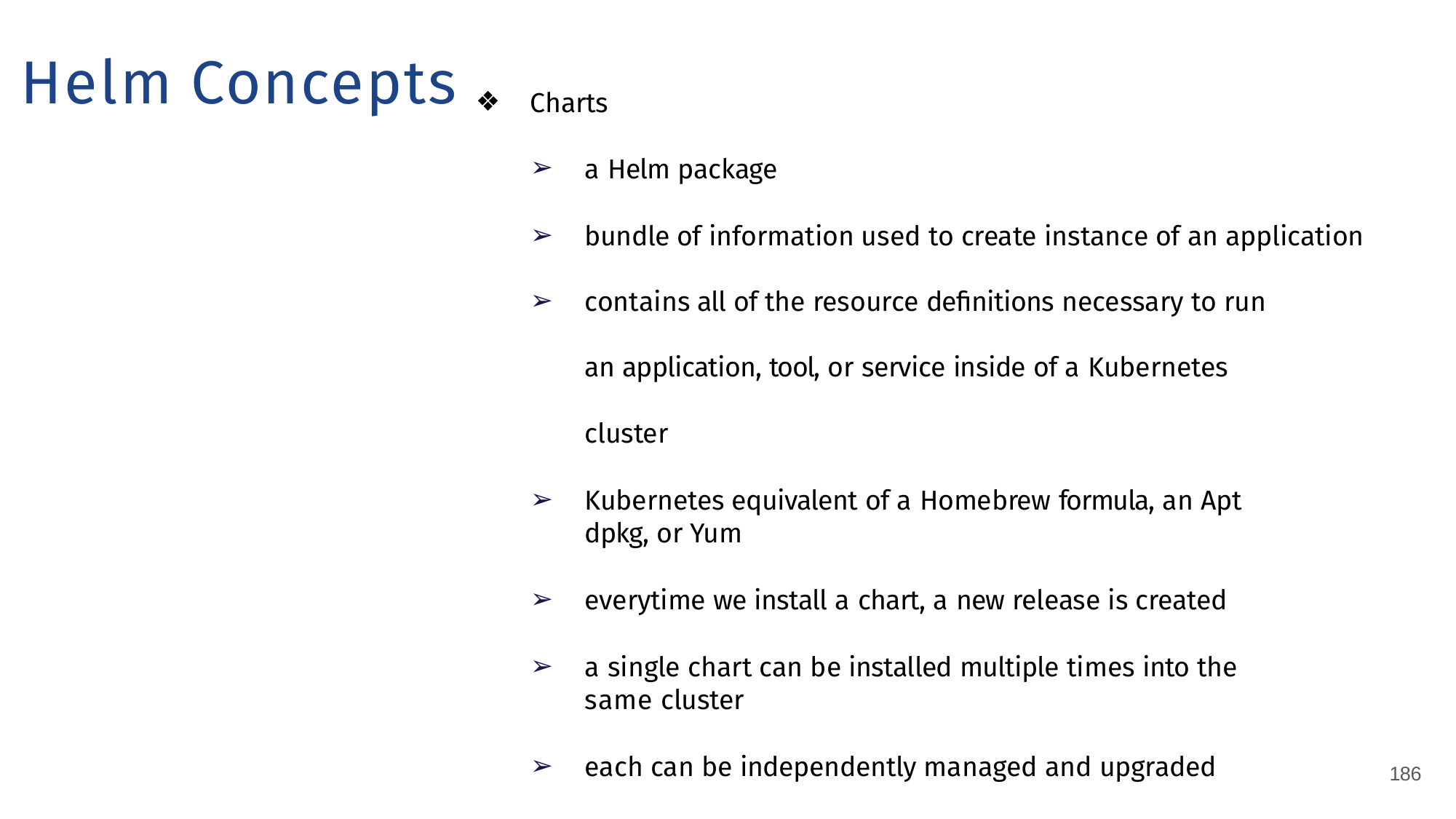

# Helm Concepts
Charts
a Helm package

bundle of information used to create instance of an application
contains all of the resource definitions necessary to run an application, tool, or service inside of a Kubernetes cluster

Kubernetes equivalent of a Homebrew formula, an Apt dpkg, or Yum

everytime we install a chart, a new release is created

a single chart can be installed multiple times into the same cluster

each can be independently managed and upgraded

helm ls
186